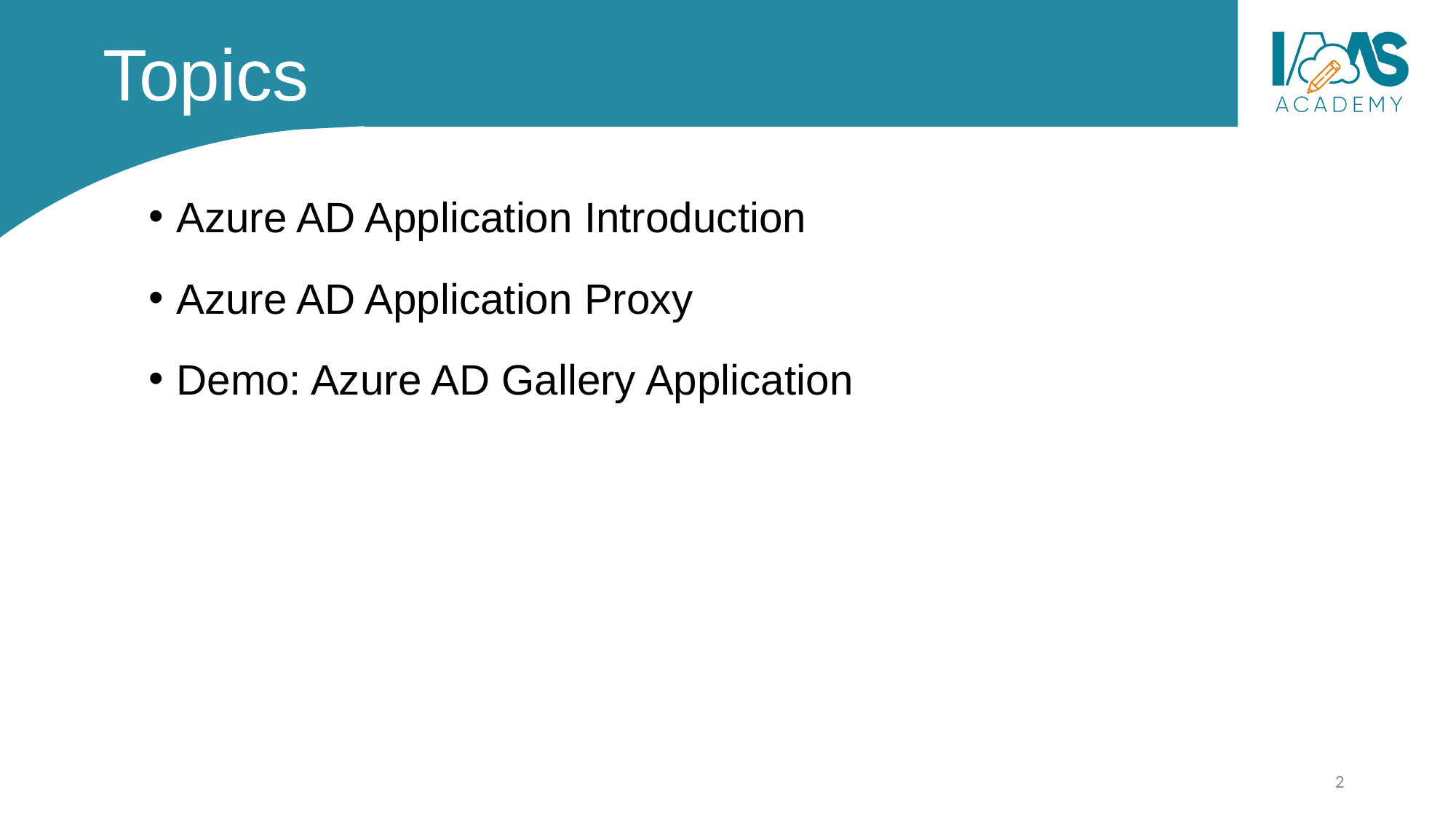

# Topics
Azure AD Application Introduction
Azure AD Application Proxy
Demo: Azure AD Gallery Application

2